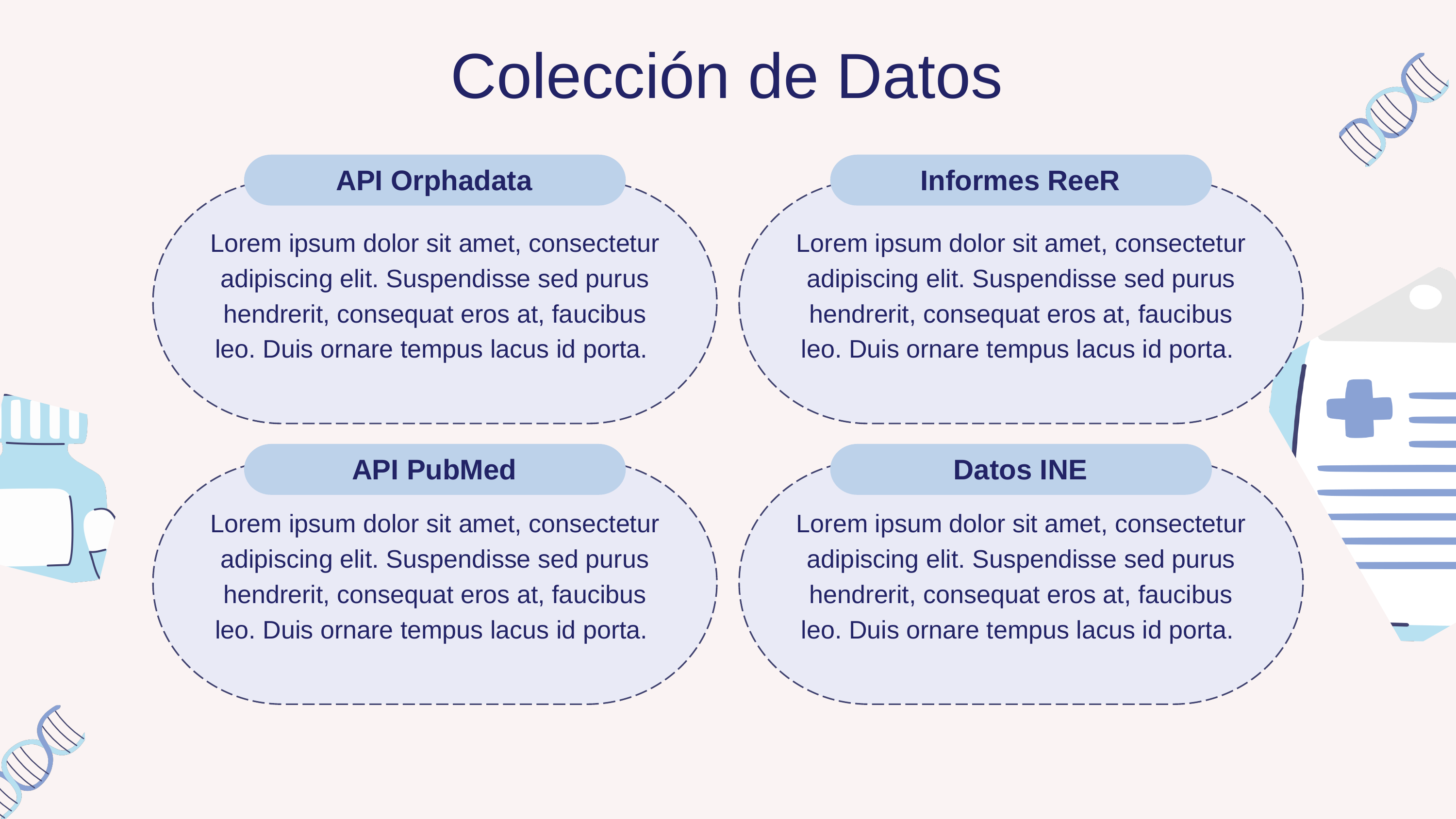

Colección de Datos

API Orphadata
Informes ReeR

Lorem ipsum dolor sit amet, consectetur adipiscing elit. Suspendisse sed purus hendrerit, consequat eros at, faucibus leo. Duis ornare tempus lacus id porta.
Lorem ipsum dolor sit amet, consectetur adipiscing elit. Suspendisse sed purus hendrerit, consequat eros at, faucibus leo. Duis ornare tempus lacus id porta.

API PubMed
Datos INE

Lorem ipsum dolor sit amet, consectetur adipiscing elit. Suspendisse sed purus hendrerit, consequat eros at, faucibus leo. Duis ornare tempus lacus id porta.
Lorem ipsum dolor sit amet, consectetur adipiscing elit. Suspendisse sed purus hendrerit, consequat eros at, faucibus leo. Duis ornare tempus lacus id porta.